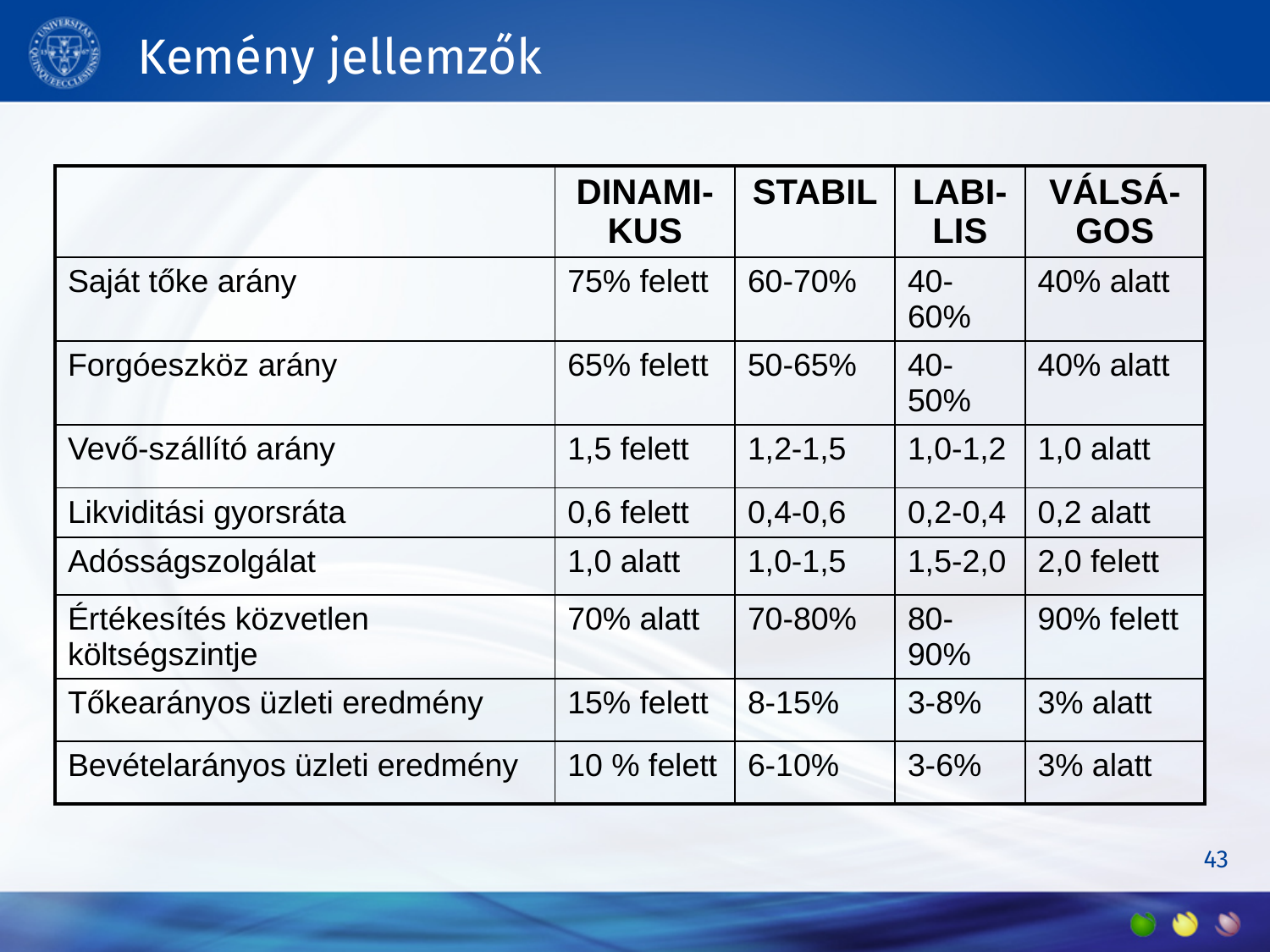

# Kemény jellemzők
|  | DINAMI-KUS | STABIL | LABI-LIS | VÁLSÁ-GOS |
| --- | --- | --- | --- | --- |
| Saját tőke arány | 75% felett | 60-70% | 40-60% | 40% alatt |
| Forgóeszköz arány | 65% felett | 50-65% | 40-50% | 40% alatt |
| Vevő-szállító arány | 1,5 felett | 1,2-1,5 | 1,0-1,2 | 1,0 alatt |
| Likviditási gyorsráta | 0,6 felett | 0,4-0,6 | 0,2-0,4 | 0,2 alatt |
| Adósságszolgálat | 1,0 alatt | 1,0-1,5 | 1,5-2,0 | 2,0 felett |
| Értékesítés közvetlen költségszintje | 70% alatt | 70-80% | 80-90% | 90% felett |
| Tőkearányos üzleti eredmény | 15% felett | 8-15% | 3-8% | 3% alatt |
| Bevételarányos üzleti eredmény | 10 % felett | 6-10% | 3-6% | 3% alatt |
43